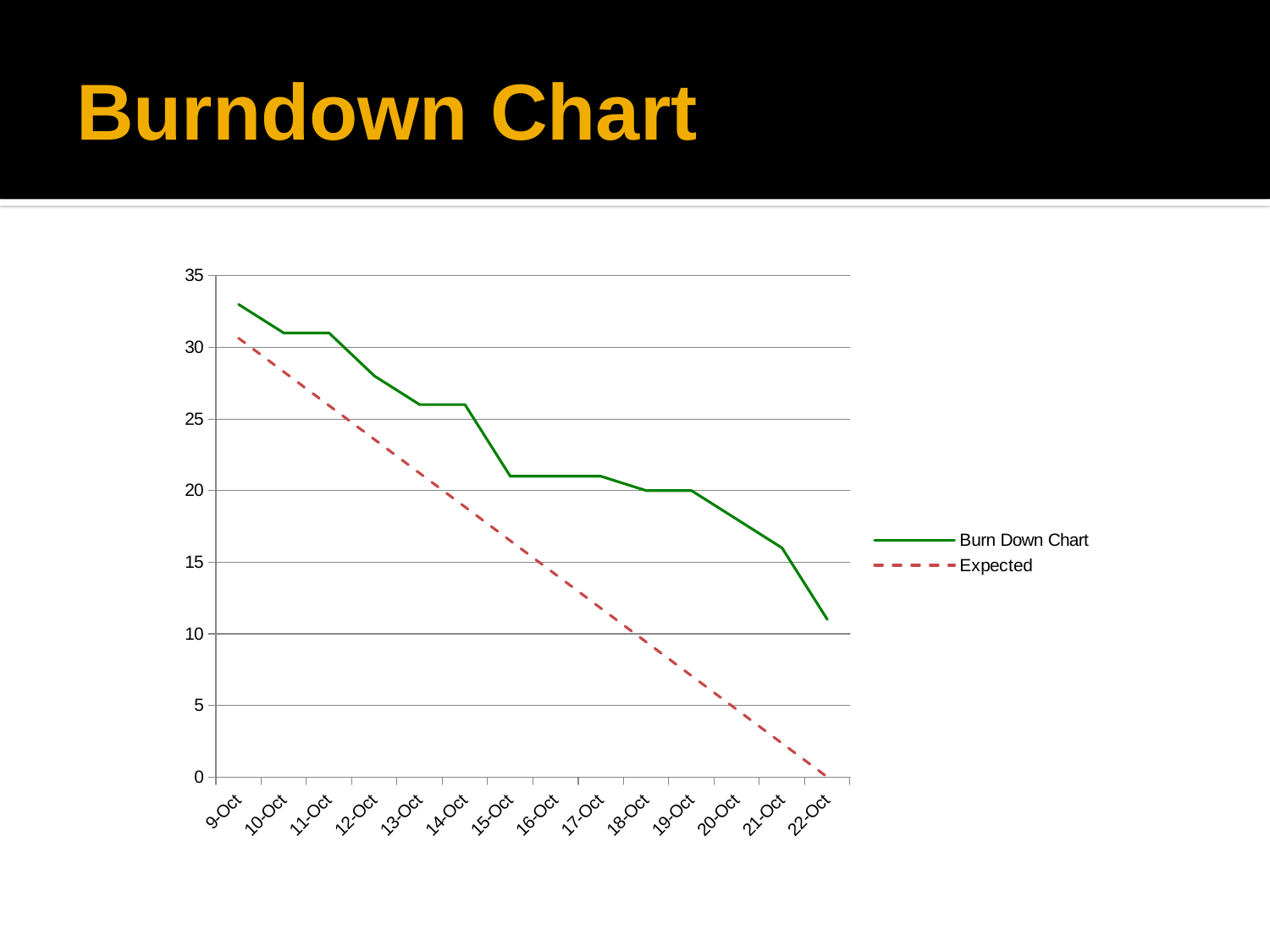

# Burndown Chart

### Chart

| Category | Burn Down Chart | Expected |
|---|---|---|
| 41921 | 33.0 | 30.642857142857142 |
| 41922 | 31.0 | 28.285714285714285 |
| 41923 | 31.0 | 25.92857142857143 |
| 41924 | 28.0 | 23.57142857142857 |
| 41925 | 26.0 | 21.214285714285715 |
| 41926 | 26.0 | 18.857142857142858 |
| 41927 | 21.0 | 16.5 |
| 41928 | 21.0 | 14.142857142857142 |
| 41929 | 21.0 | 11.785714285714285 |
| 41930 | 20.0 | 9.428571428571427 |
| 41931 | 20.0 | 7.071428571428569 |
| 41932 | 18.0 | 4.714285714285715 |
| 41933 | 16.0 | 2.3571428571428577 |
| 41934 | 11.0 | 0.0 |